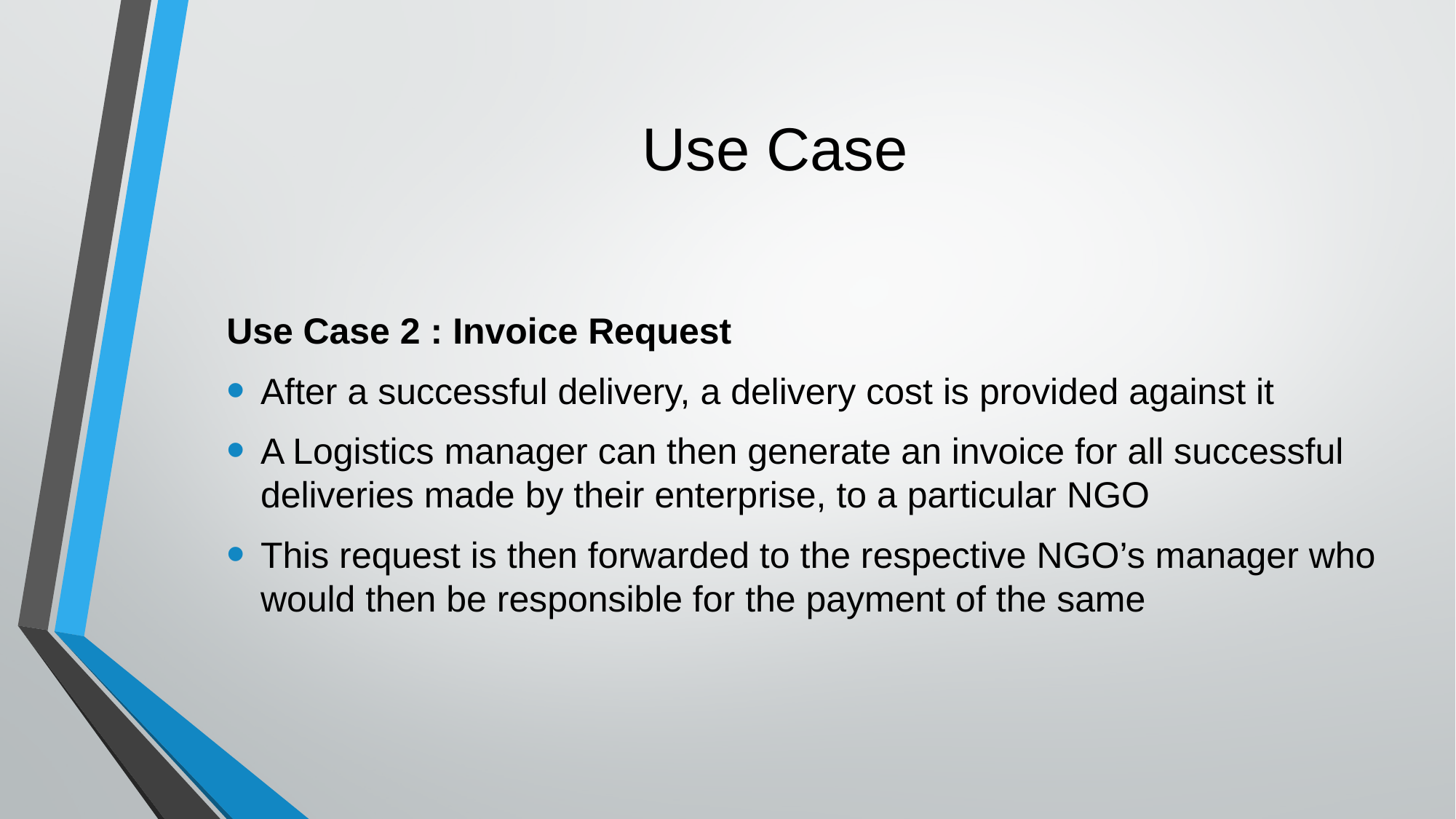

# Use Case
Use Case 2 : Invoice Request
After a successful delivery, a delivery cost is provided against it
A Logistics manager can then generate an invoice for all successful deliveries made by their enterprise, to a particular NGO
This request is then forwarded to the respective NGO’s manager who would then be responsible for the payment of the same